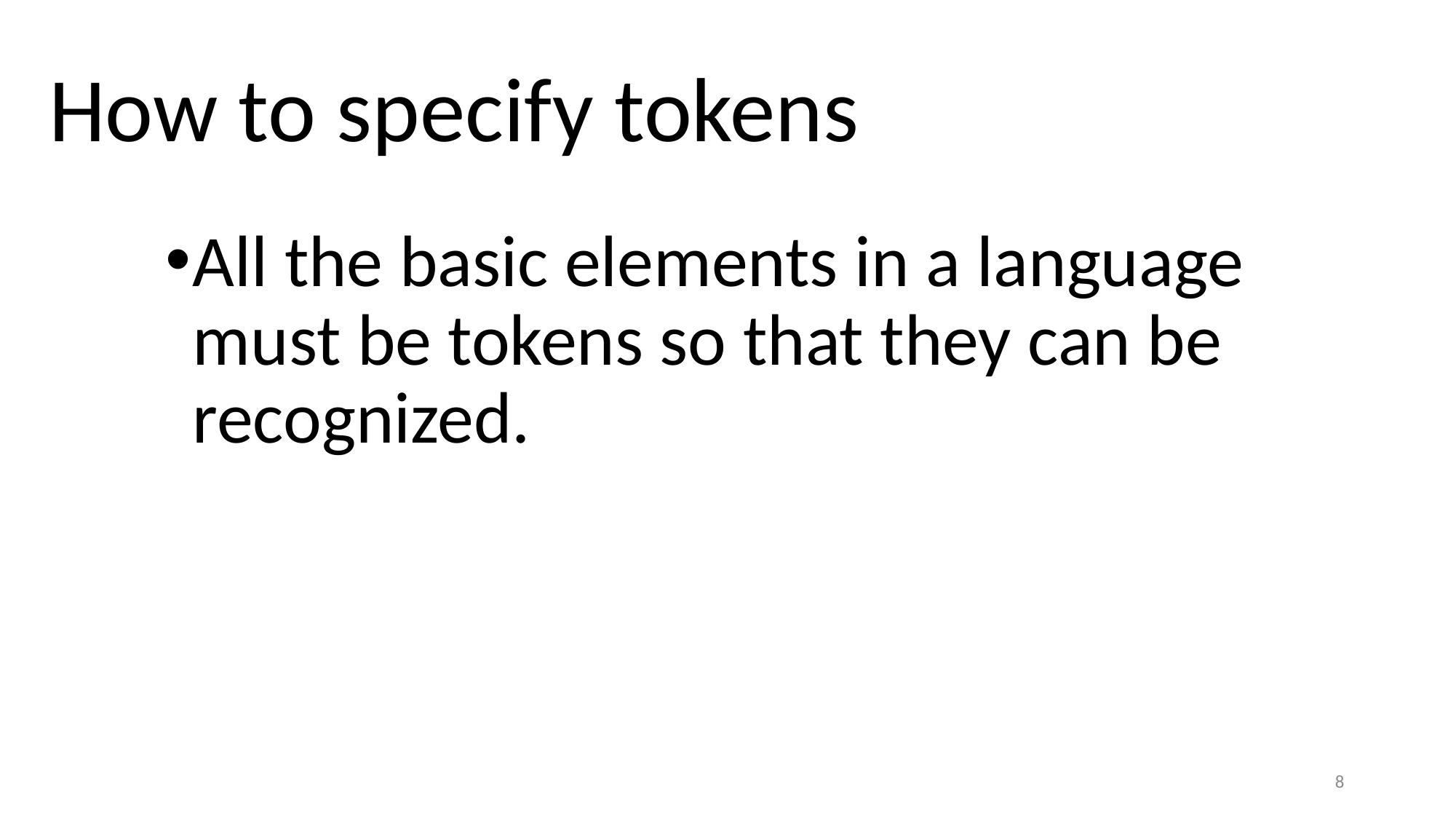

# How to specify tokens
All the basic elements in a language must be tokens so that they can be recognized.
8